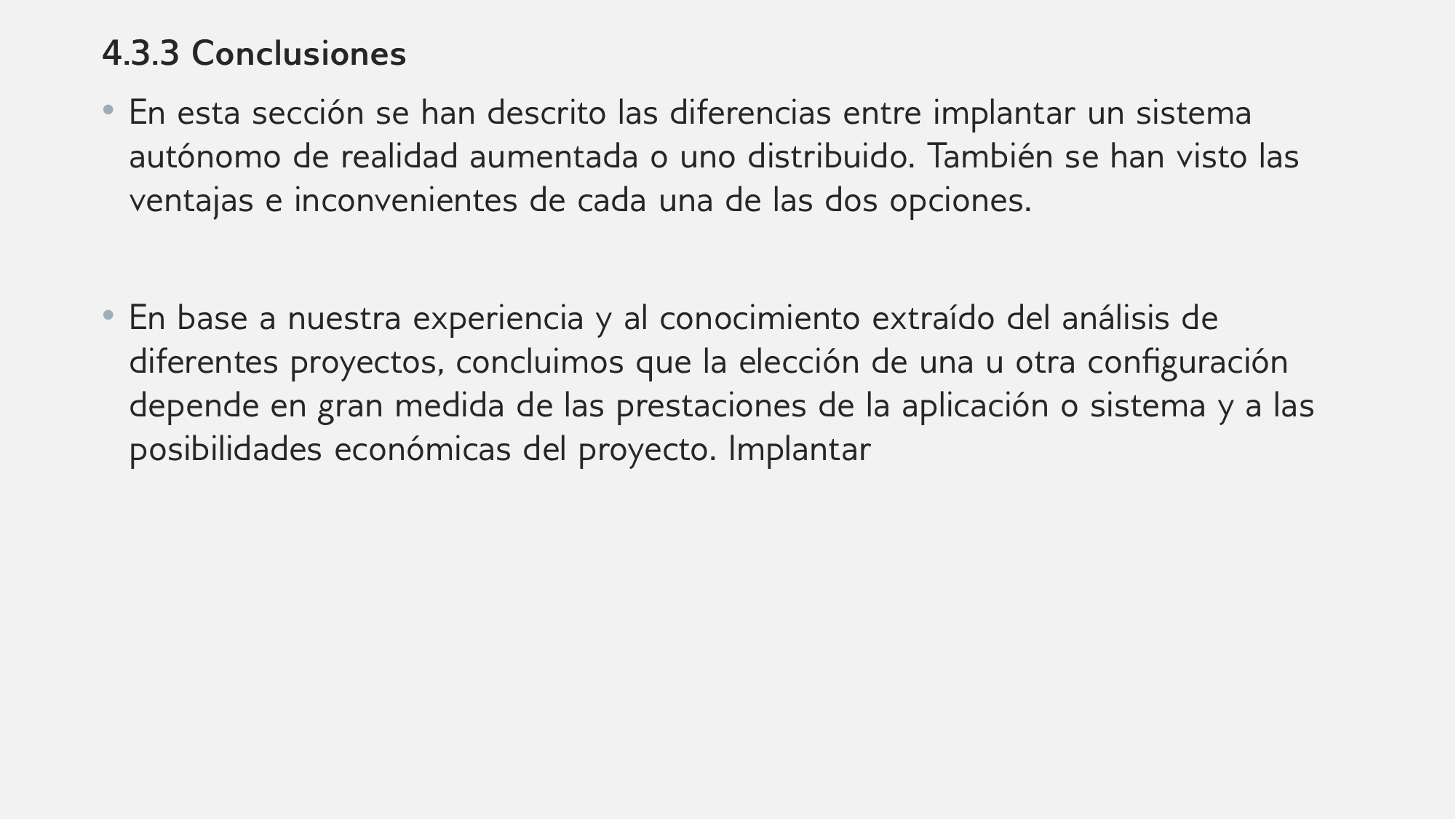

4.3.3 Conclusiones
En esta sección se han descrito las diferencias entre implantar un sistema autónomo de realidad aumentada o uno distribuido. También se han visto las ventajas e inconvenientes de cada una de las dos opciones.

En base a nuestra experiencia y al conocimiento extraído del análisis de diferentes proyectos, concluimos que la elección de una u otra configuración depende en gran medida de las prestaciones de la aplicación o sistema y a las posibilidades económicas del proyecto. Implantar